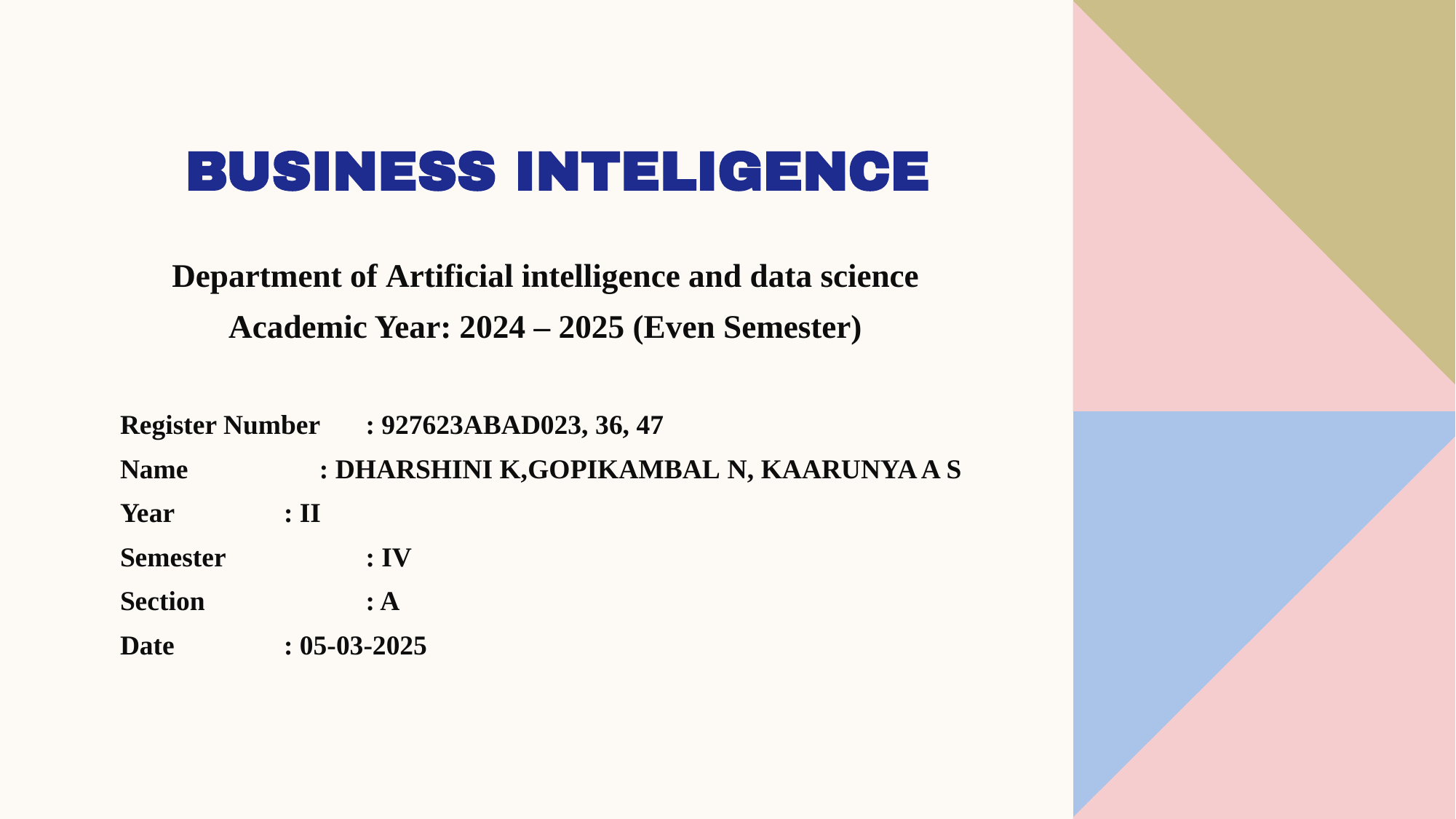

1
# BUSINESS INTELIGENCE
Department of Artificial intelligence and data science
Academic Year: 2024 – 2025 (Even Semester)

Register Number	: 927623ABAD023, 36, 47
Name	                 : DHARSHINI K,GOPIKAMBAL N, KAARUNYA A S
Year		: II
Semester		: IV
Section		: A
Date		: 05-03-2025